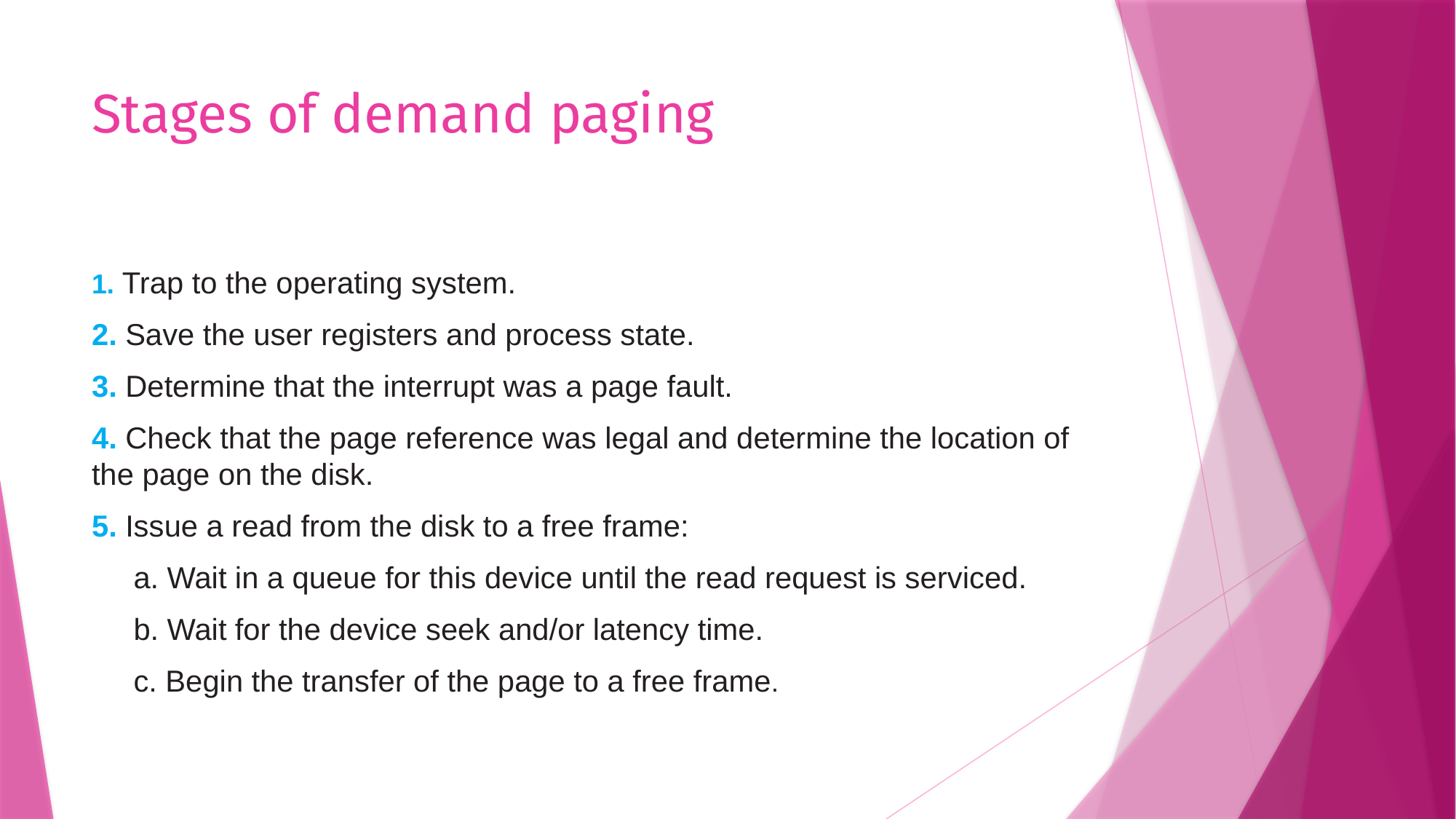

# Stages of demand paging
1. Trap to the operating system.
2. Save the user registers and process state.
3. Determine that the interrupt was a page fault.
4. Check that the page reference was legal and determine the location of the page on the disk.
5. Issue a read from the disk to a free frame:
     a. Wait in a queue for this device until the read request is serviced.
     b. Wait for the device seek and/or latency time.
     c. Begin the transfer of the page to a free frame.